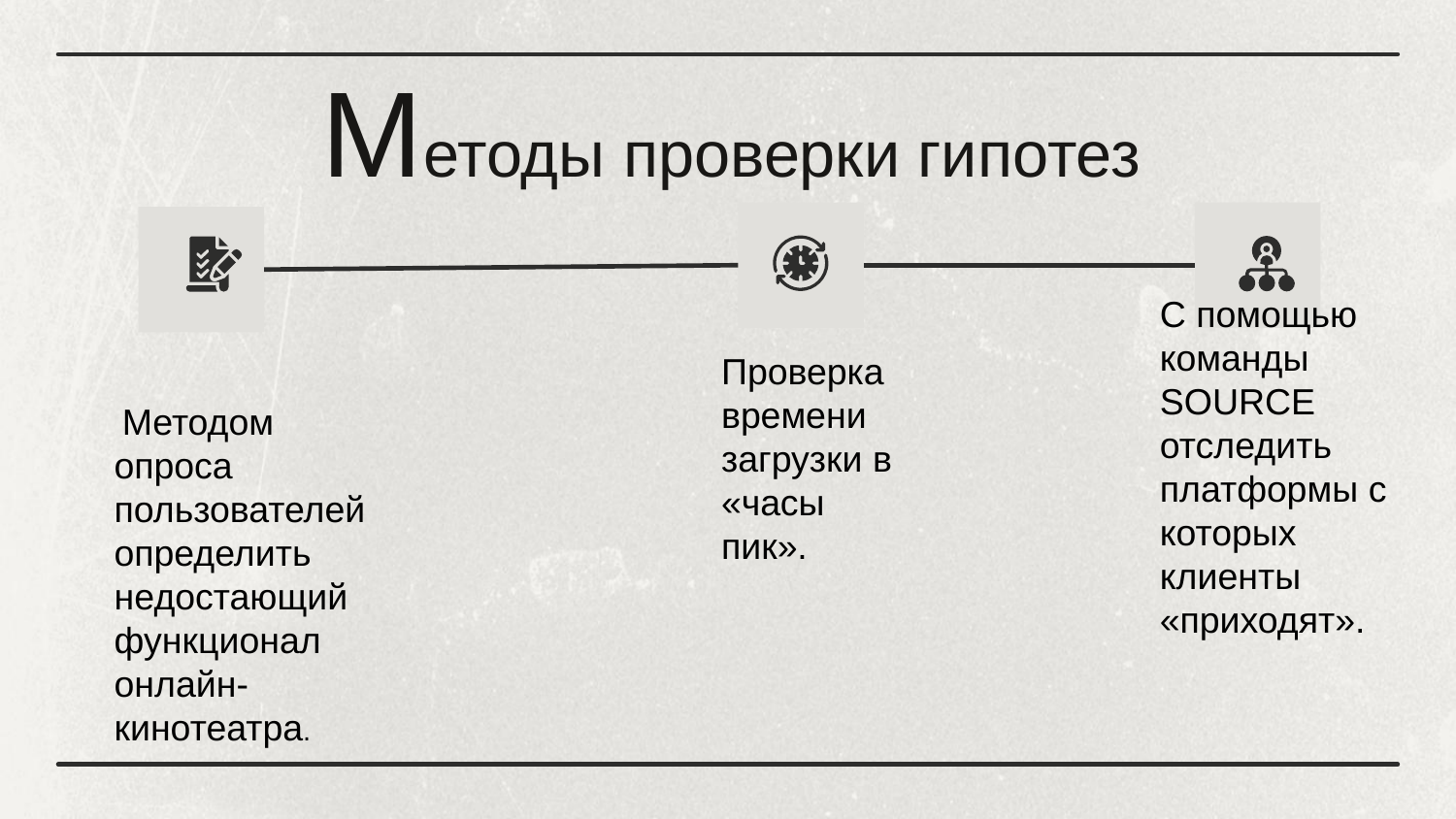

# Mетоды проверки гипотез

С помощью команды SOURCE отследить платформы с которых клиенты «приходят».

Проверка времени загрузки в «часы пик».

 Методом опроса пользователей определить недостающий функционал онлайн-кинотеатра.